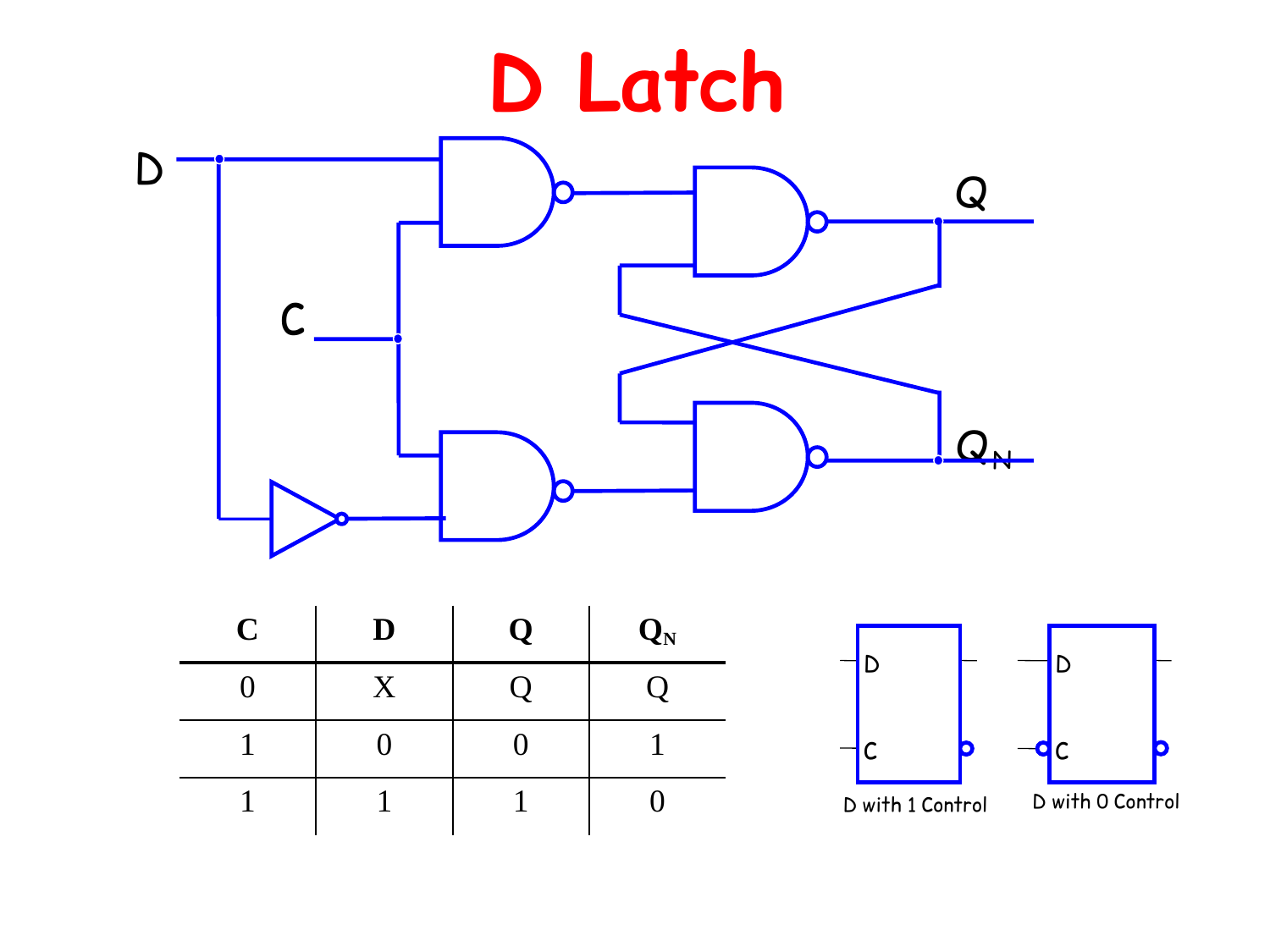

# D Latch
D

Q

C

QN

| C | D | Q | QN |
| --- | --- | --- | --- |
| 0 | X | Q | Q |
| 1 | 0 | 0 | 1 |
| 1 | 1 | 1 | 0 |

D
D

C
C

D with 0 Control
D with 1 Control